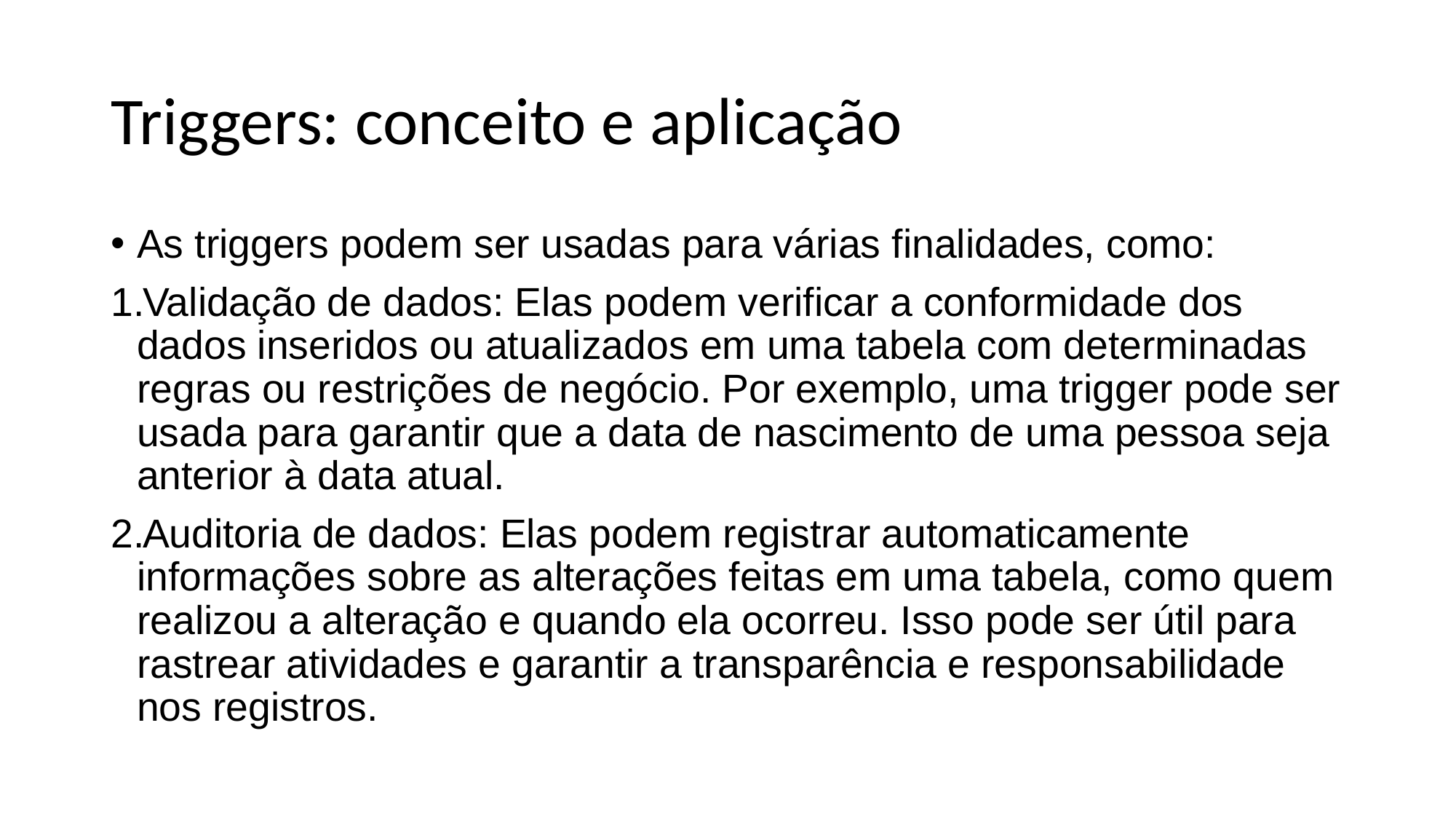

# Triggers: conceito e aplicação
As triggers podem ser usadas para várias finalidades, como:
Validação de dados: Elas podem verificar a conformidade dos dados inseridos ou atualizados em uma tabela com determinadas regras ou restrições de negócio. Por exemplo, uma trigger pode ser usada para garantir que a data de nascimento de uma pessoa seja anterior à data atual.
Auditoria de dados: Elas podem registrar automaticamente informações sobre as alterações feitas em uma tabela, como quem realizou a alteração e quando ela ocorreu. Isso pode ser útil para rastrear atividades e garantir a transparência e responsabilidade nos registros.